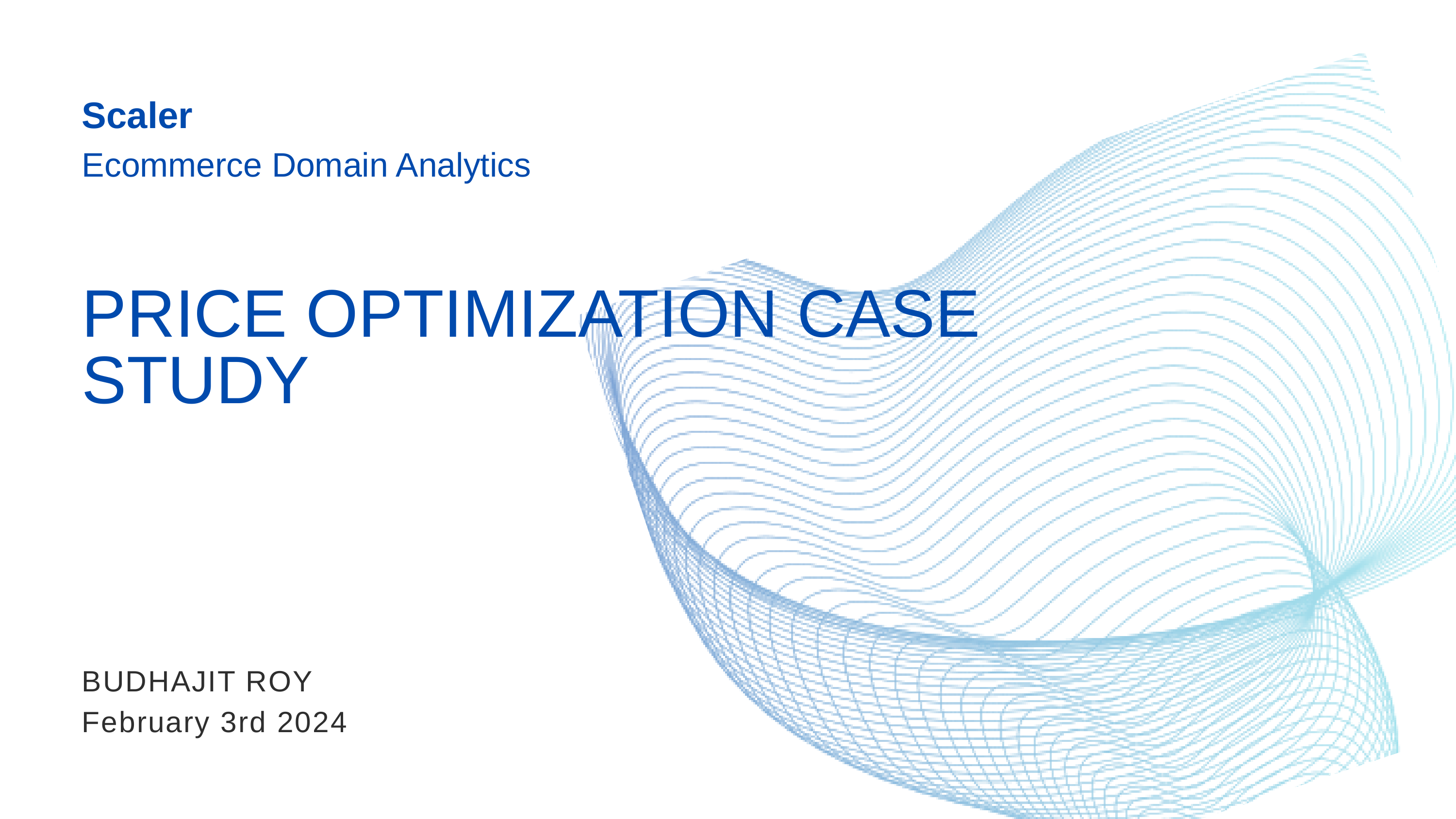

Scaler
Ecommerce Domain Analytics

PRICE OPTIMIZATION CASE STUDY

BUDHAJIT ROY
February 3rd 2024